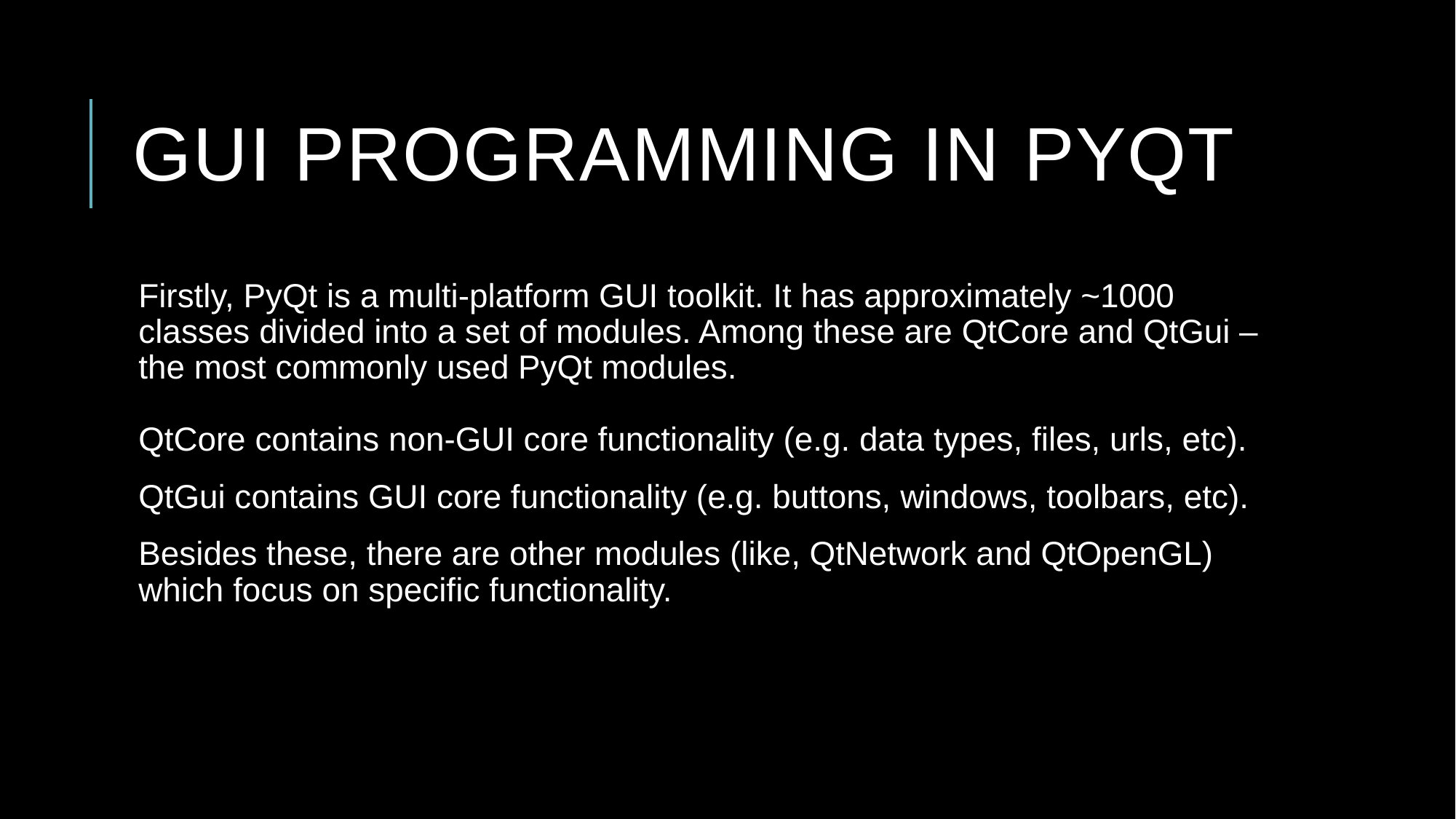

# Gui programming in pyqt
Firstly, PyQt is a multi-platform GUI toolkit. It has approximately ~1000 classes divided into a set of modules. Among these are QtCore and QtGui – the most commonly used PyQt modules.
QtCore contains non-GUI core functionality (e.g. data types, files, urls, etc).
QtGui contains GUI core functionality (e.g. buttons, windows, toolbars, etc).
Besides these, there are other modules (like, QtNetwork and QtOpenGL) which focus on specific functionality.